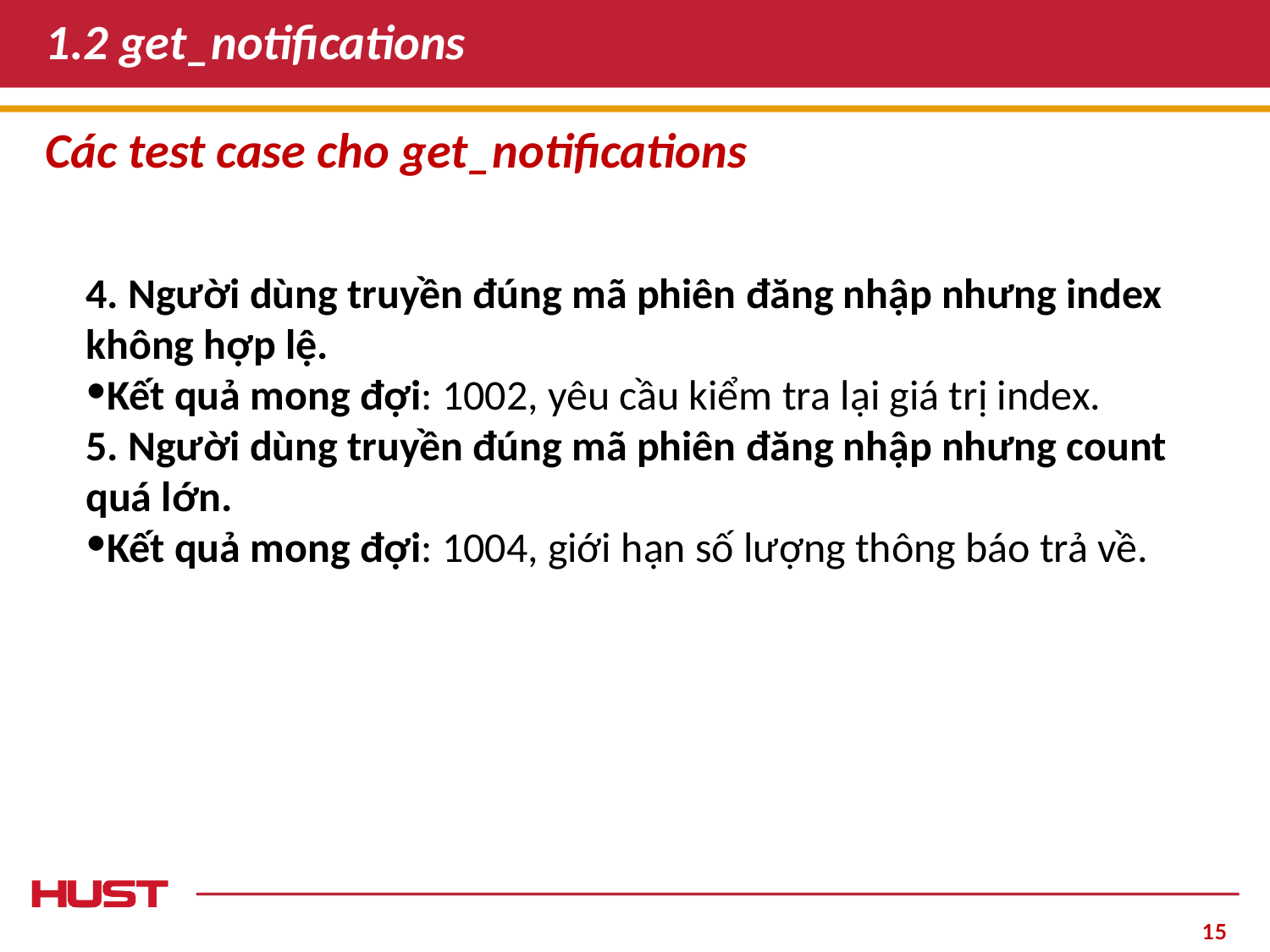

# 1.2 get_notifications
Các test case cho get_notifications

4. Người dùng truyền đúng mã phiên đăng nhập nhưng index không hợp lệ.
Kết quả mong đợi: 1002, yêu cầu kiểm tra lại giá trị index.
5. Người dùng truyền đúng mã phiên đăng nhập nhưng count quá lớn.
Kết quả mong đợi: 1004, giới hạn số lượng thông báo trả về.

15